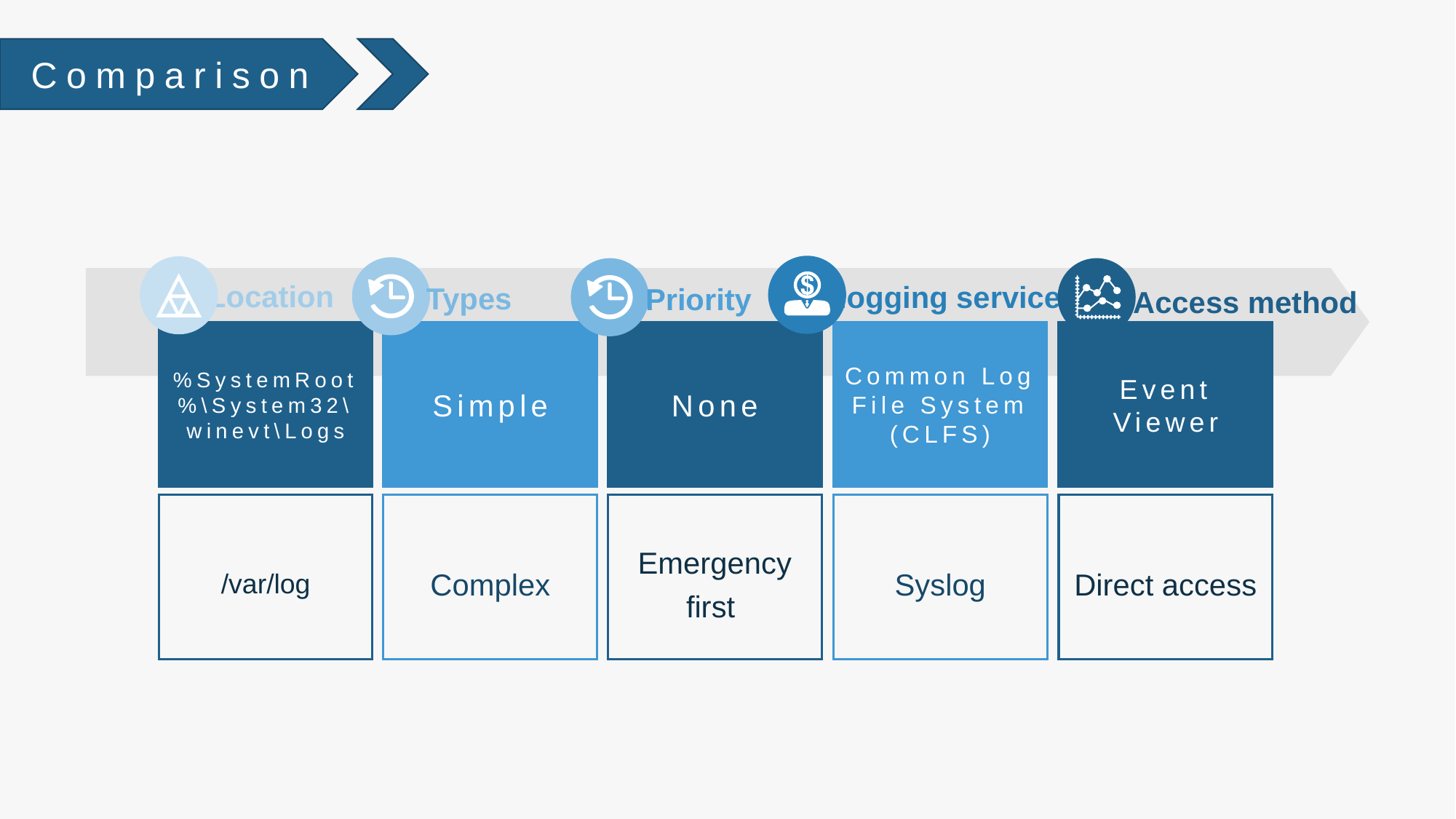

Comparison

Location

%SystemRoot%\System32\winevt\Logs
Simple
None
Common Log File System (CLFS)
Event Viewer
/var/log
Complex
Emergency first
Syslog
Direct access
logging service
Types
Priority
Access method